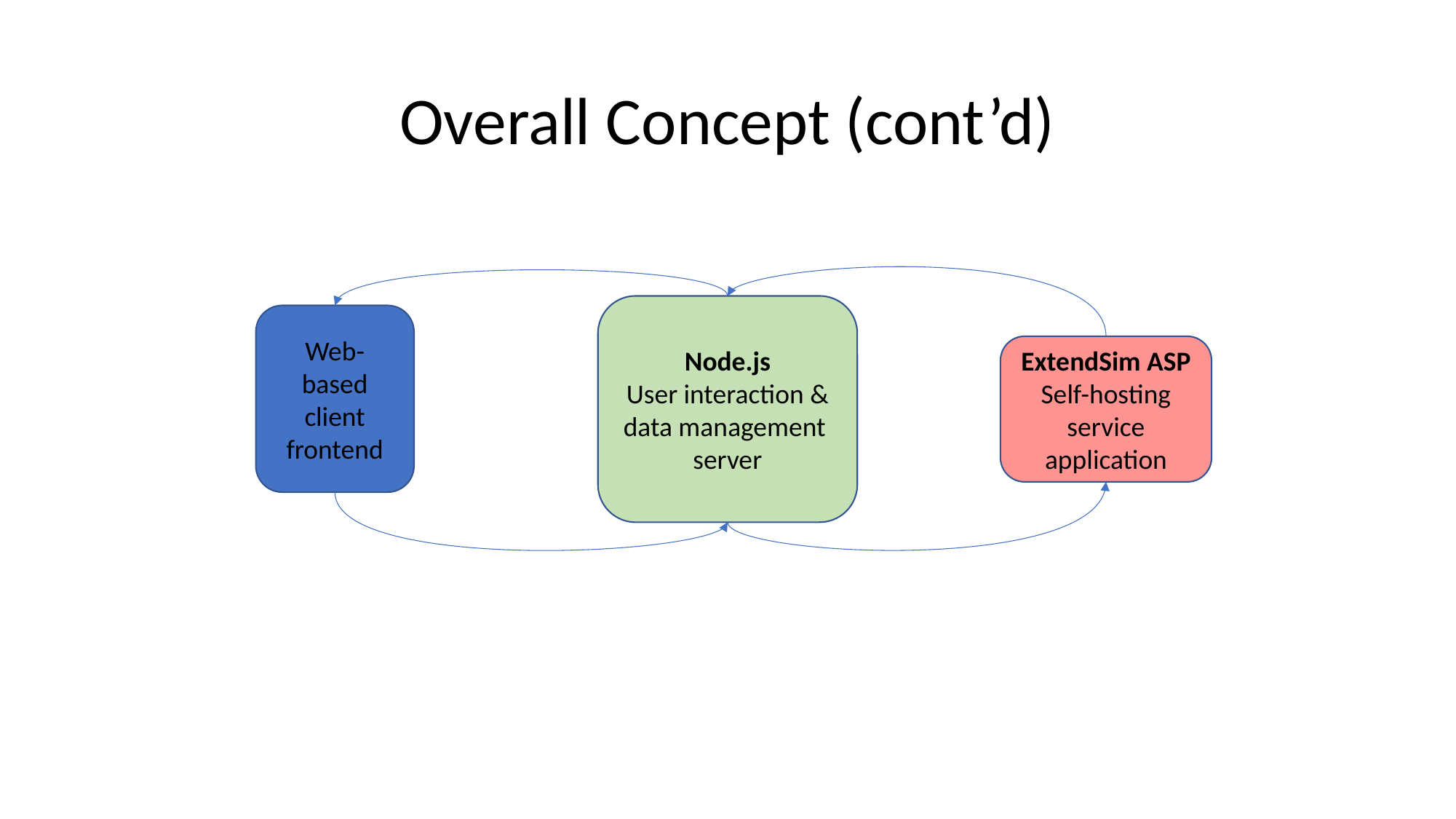

# Overall Concept (cont’d)
Node.js
User interaction & data management
server
Web-based client frontend
ExtendSim ASP
Self-hosting service application